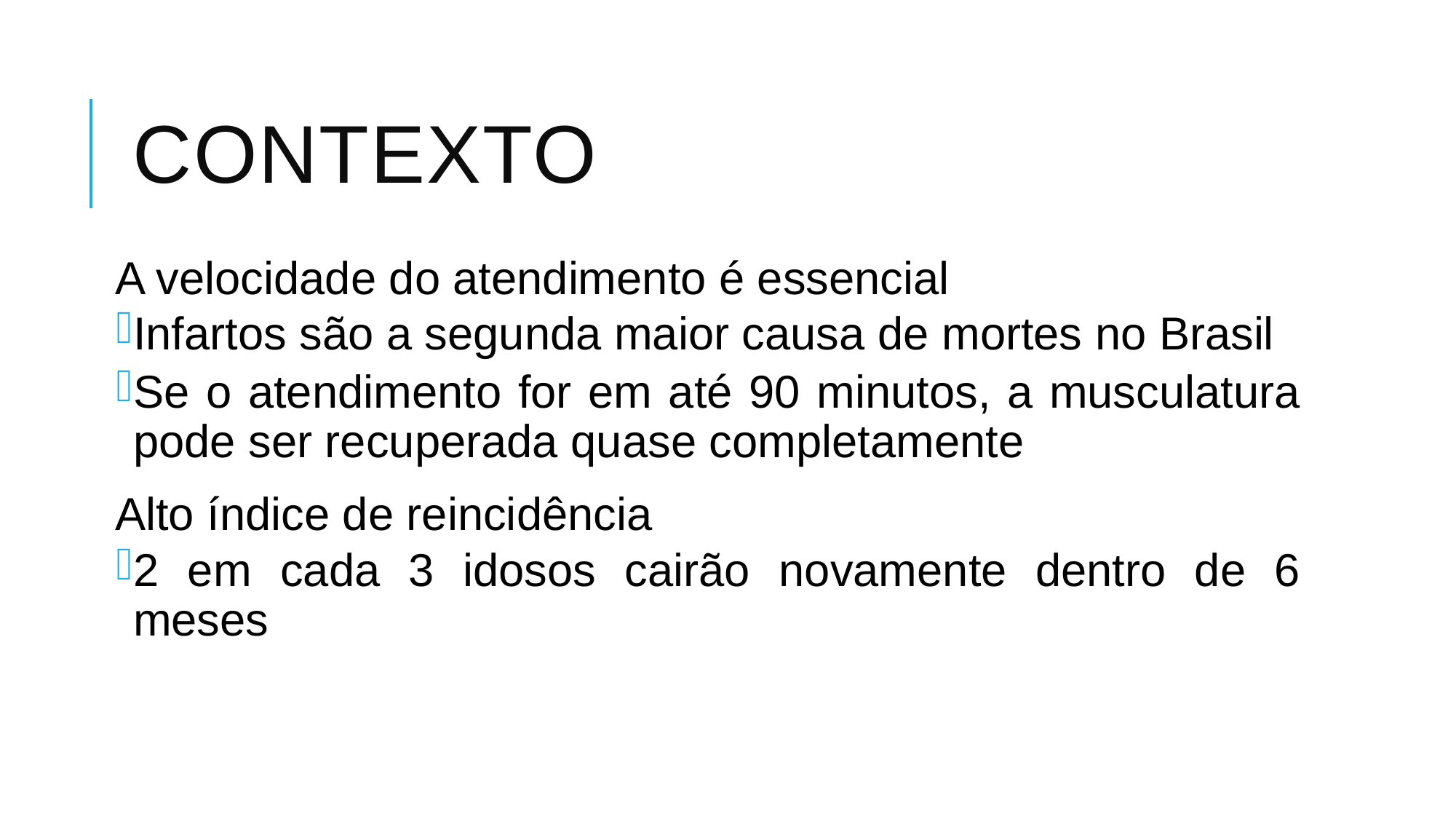

# contexto
A velocidade do atendimento é essencial
Infartos são a segunda maior causa de mortes no Brasil
Se o atendimento for em até 90 minutos, a musculatura pode ser recuperada quase completamente
Alto índice de reincidência
2 em cada 3 idosos cairão novamente dentro de 6 meses